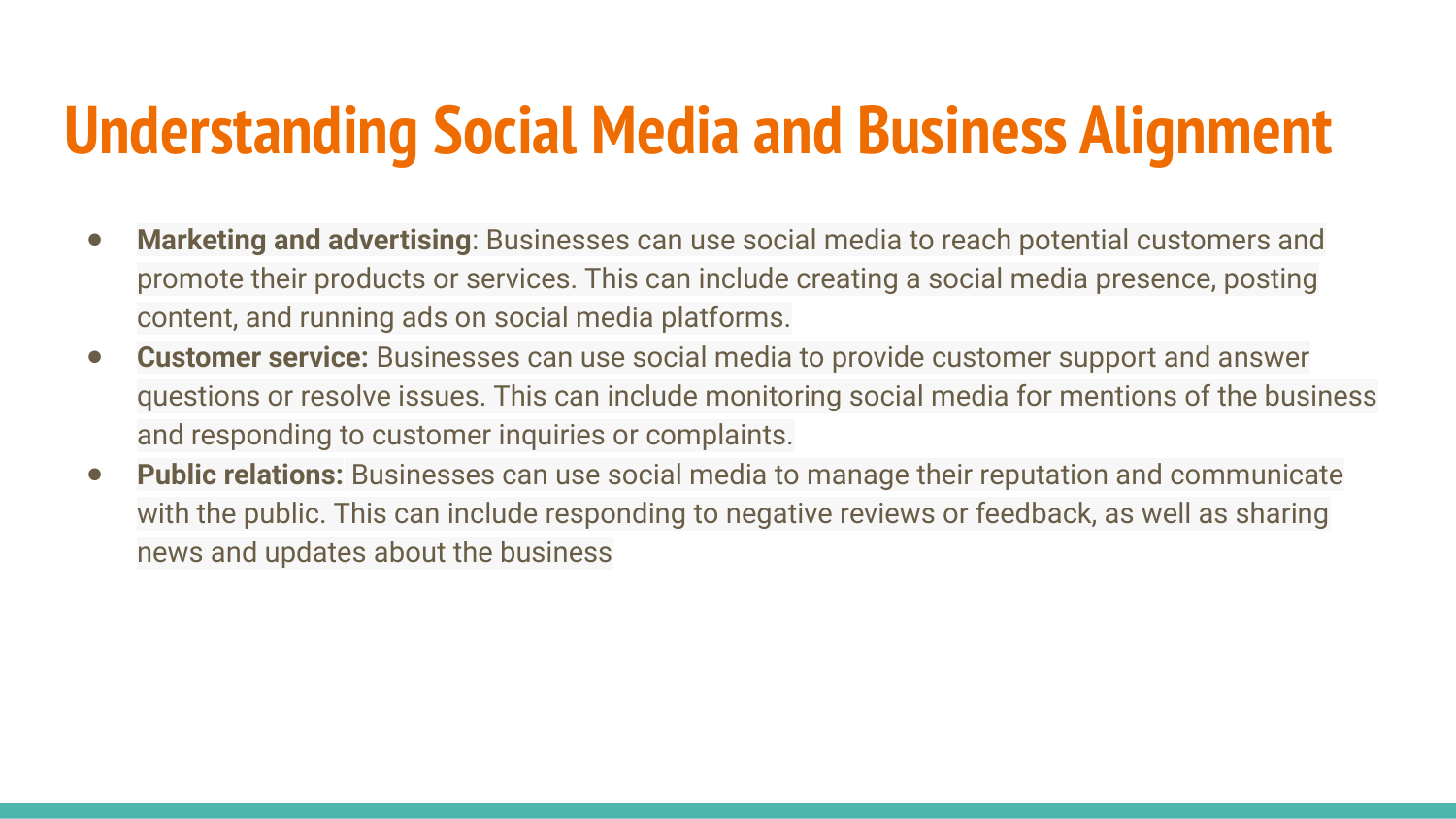

# Understanding Social Media and Business Alignment
Marketing and advertising: Businesses can use social media to reach potential customers and promote their products or services. This can include creating a social media presence, posting content, and running ads on social media platforms.
Customer service: Businesses can use social media to provide customer support and answer questions or resolve issues. This can include monitoring social media for mentions of the business and responding to customer inquiries or complaints.
Public relations: Businesses can use social media to manage their reputation and communicate with the public. This can include responding to negative reviews or feedback, as well as sharing news and updates about the business